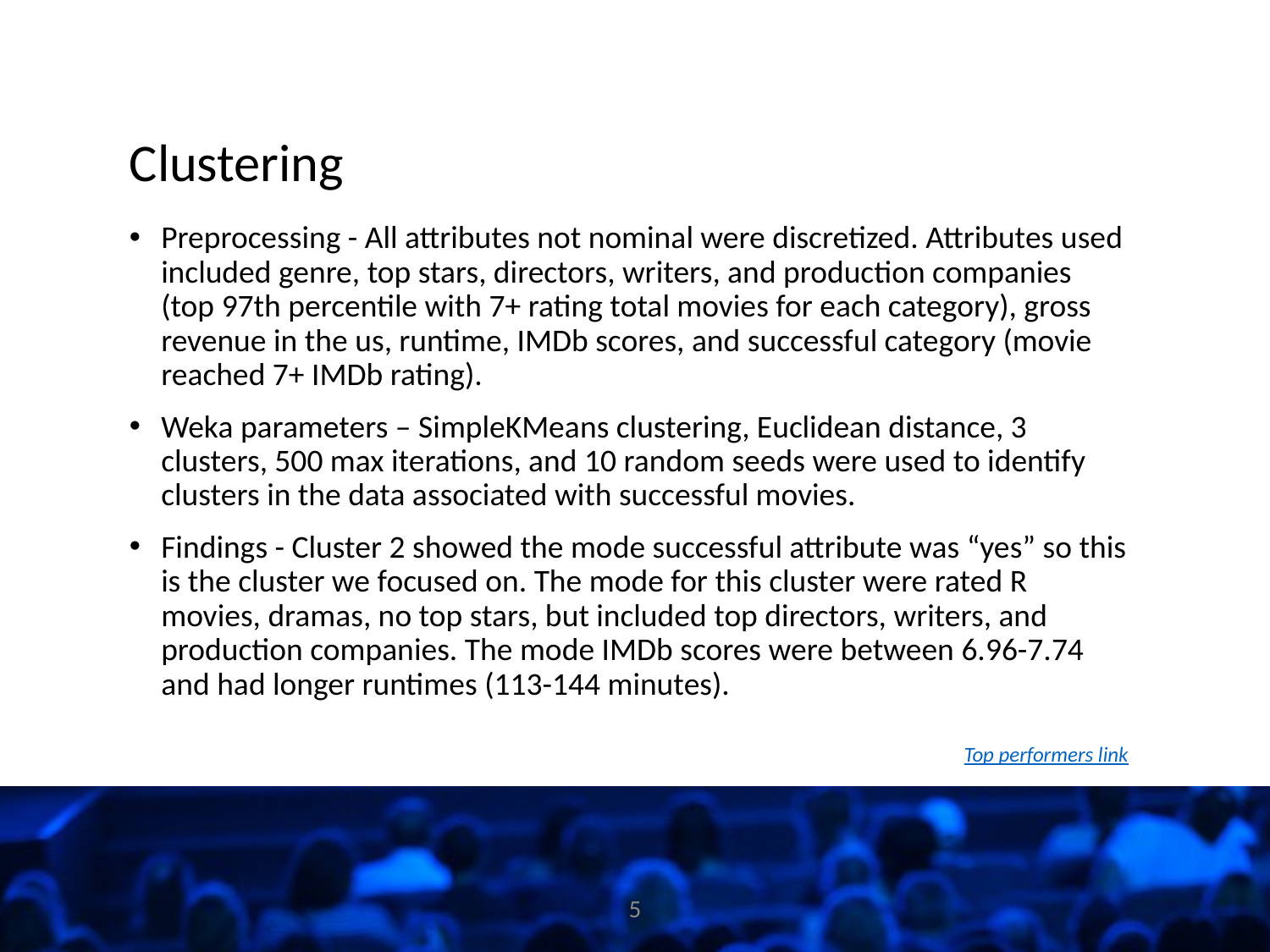

# Clustering

Preprocessing - All attributes not nominal were discretized. Attributes used included genre, top stars, directors, writers, and production companies (top 97th percentile with 7+ rating total movies for each category), gross revenue in the us, runtime, IMDb scores, and successful category (movie reached 7+ IMDb rating).
Weka parameters – SimpleKMeans clustering, Euclidean distance, 3 clusters, 500 max iterations, and 10 random seeds were used to identify clusters in the data associated with successful movies.
Findings - Cluster 2 showed the mode successful attribute was “yes” so this is the cluster we focused on. The mode for this cluster were rated R movies, dramas, no top stars, but included top directors, writers, and production companies. The mode IMDb scores were between 6.96-7.74 and had longer runtimes (113-144 minutes).

Top performers link
5